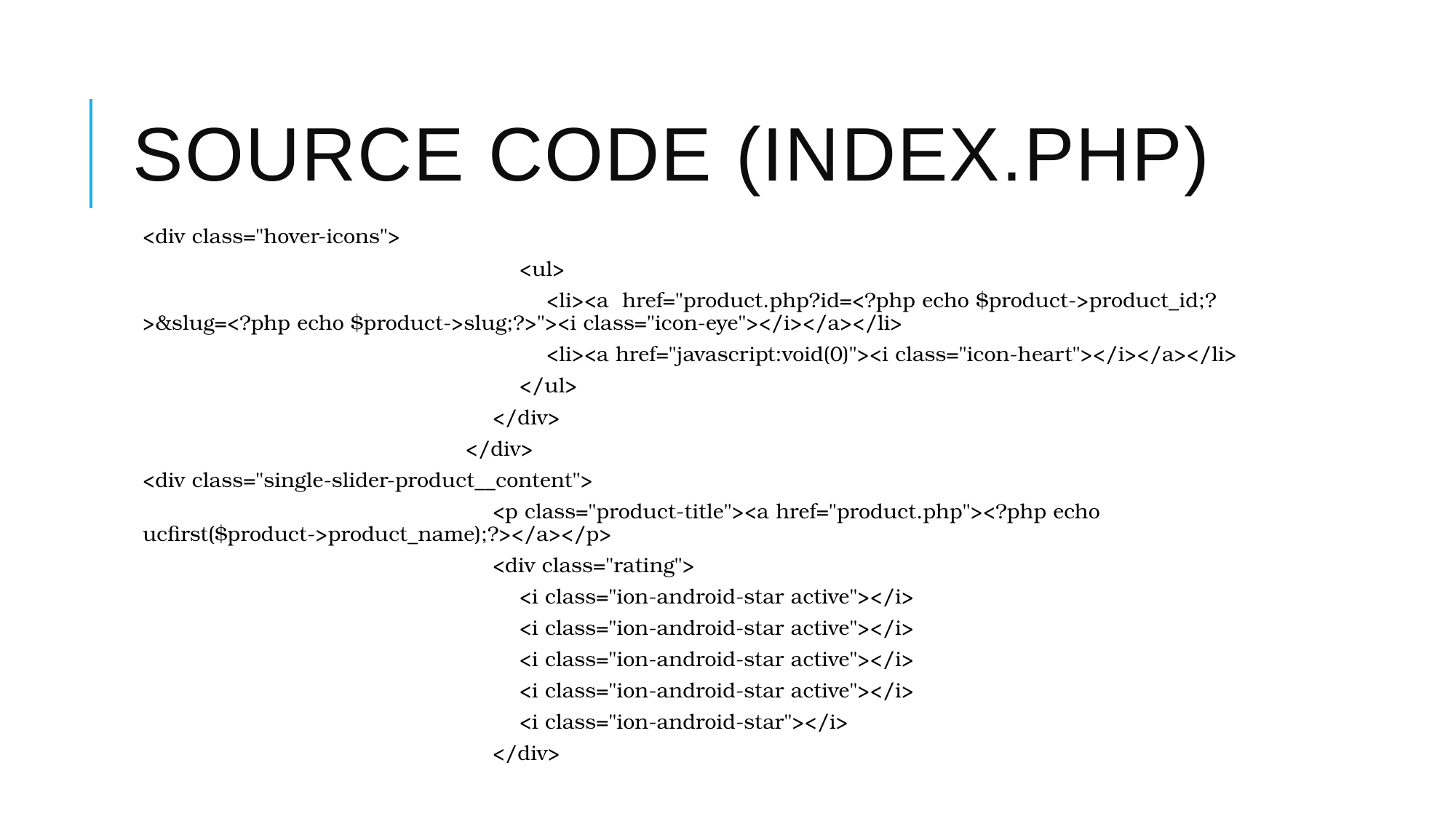

# Source code (Index.php)
		<div class="hover-icons">
                                                        <ul>
                                                            <li><a  href="product.php?id=<?php echo $product->product_id;?>&slug=<?php echo $product->slug;?>"><i class="icon-eye"></i></a></li>
                                                            <li><a href="javascript:void(0)"><i class="icon-heart"></i></a></li>
                                                        </ul>
                                                    </div>
                                                </div>
<div class="single-slider-product__content">
                                                    <p class="product-title"><a href="product.php"><?php echo ucfirst($product->product_name);?></a></p>
                                                    <div class="rating">
                                                        <i class="ion-android-star active"></i>
                                                        <i class="ion-android-star active"></i>
                                                        <i class="ion-android-star active"></i>
                                                        <i class="ion-android-star active"></i>
                                                        <i class="ion-android-star"></i>
                                                    </div>